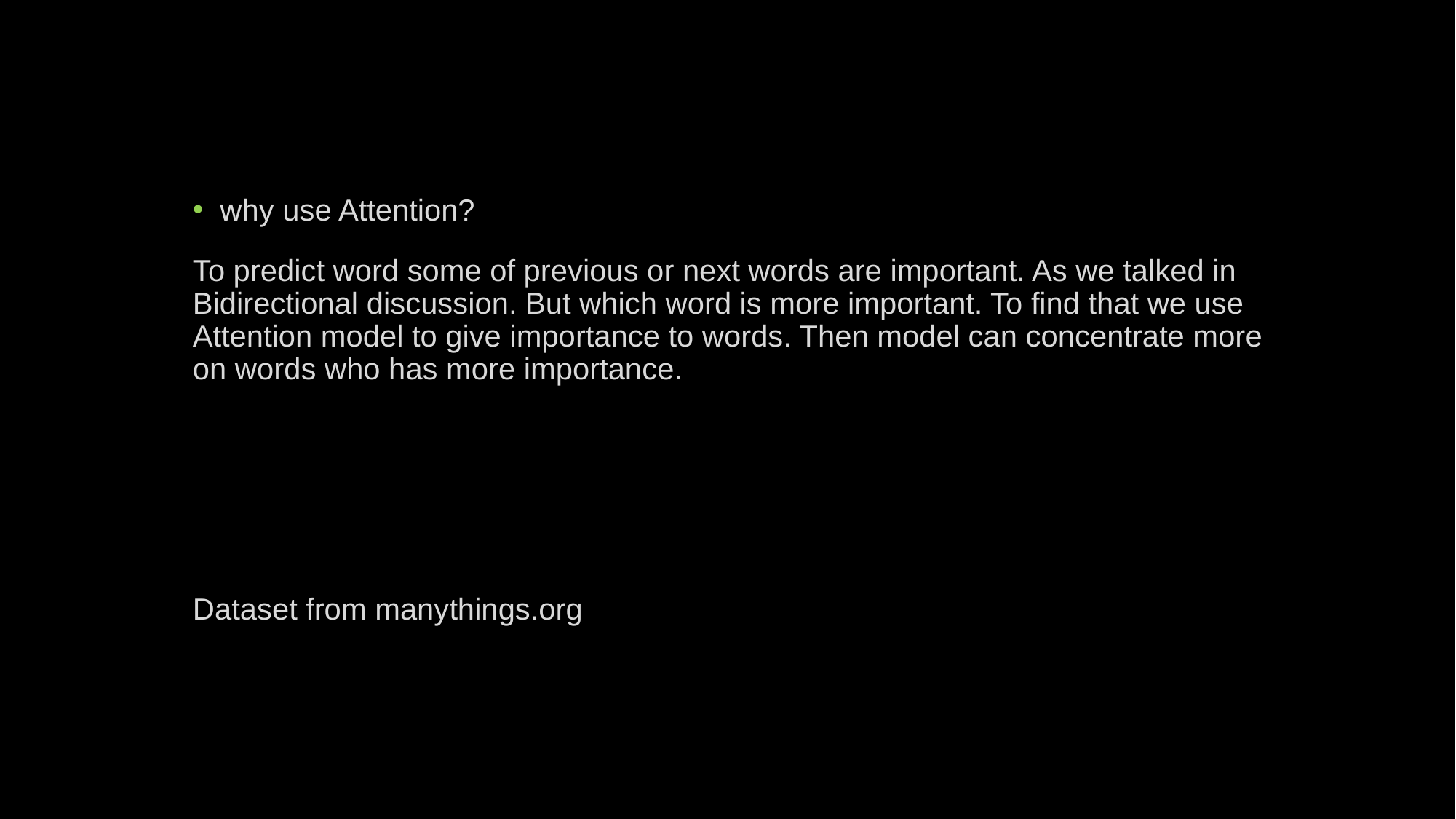

#

why use Attention?
To predict word some of previous or next words are important. As we talked in Bidirectional discussion. But which word is more important. To find that we use Attention model to give importance to words. Then model can concentrate more on words who has more importance.

Dataset from manythings.org